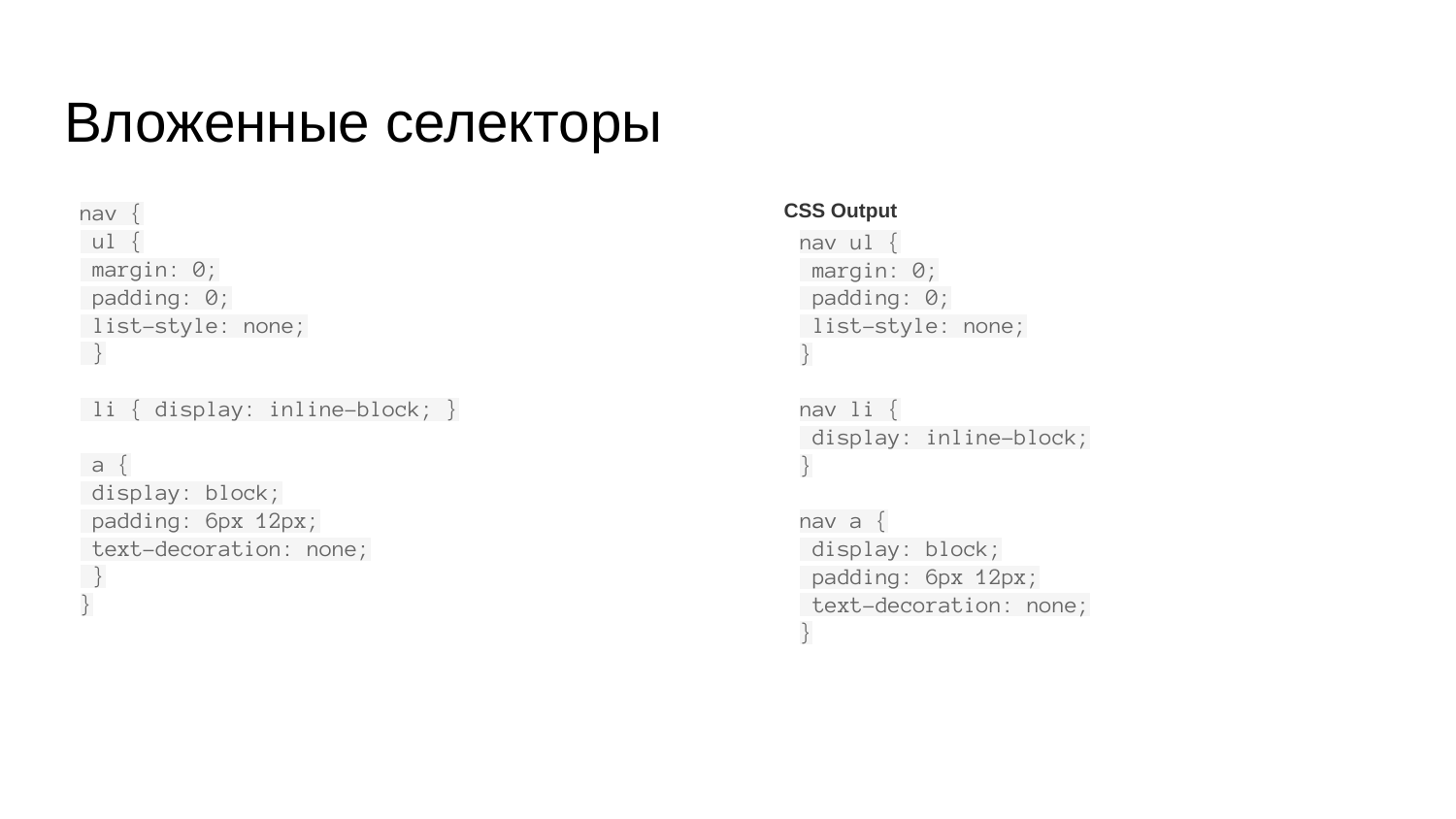

# Вложенные селекторы
nav {
 ul {
 margin: 0;
 padding: 0;
 list-style: none;
 }
 li { display: inline-block; }
 a {
 display: block;
 padding: 6px 12px;
 text-decoration: none;
 }
}

CSS Output
nav ul {
 margin: 0;
 padding: 0;
 list-style: none;
}
nav li {
 display: inline-block;
}
nav a {
 display: block;
 padding: 6px 12px;
 text-decoration: none;
}